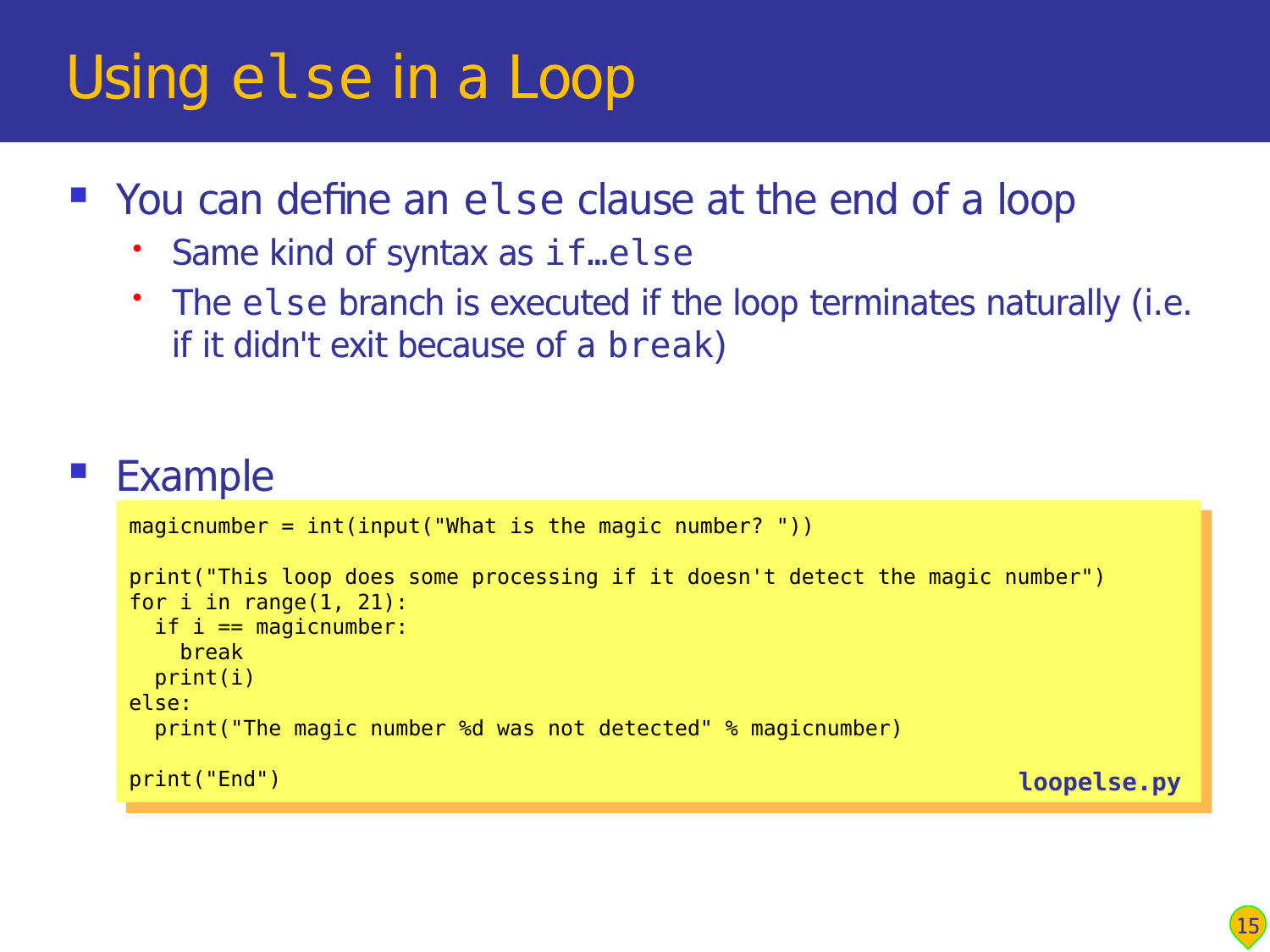

# Using else in a Loop
You can define an else clause at the end of a loop
Same kind of syntax as if…else
The else branch is executed if the loop terminates naturally (i.e. if it didn't exit because of a break)

Example
magicnumber = int(input("What is the magic number? "))

print("This loop does some processing if it doesn't detect the magic number")
for i in range(1, 21):
  if i == magicnumber:
    break
  print(i)
else:
  print("The magic number %d was not detected" % magicnumber)

print("End")
loopelse.py
15